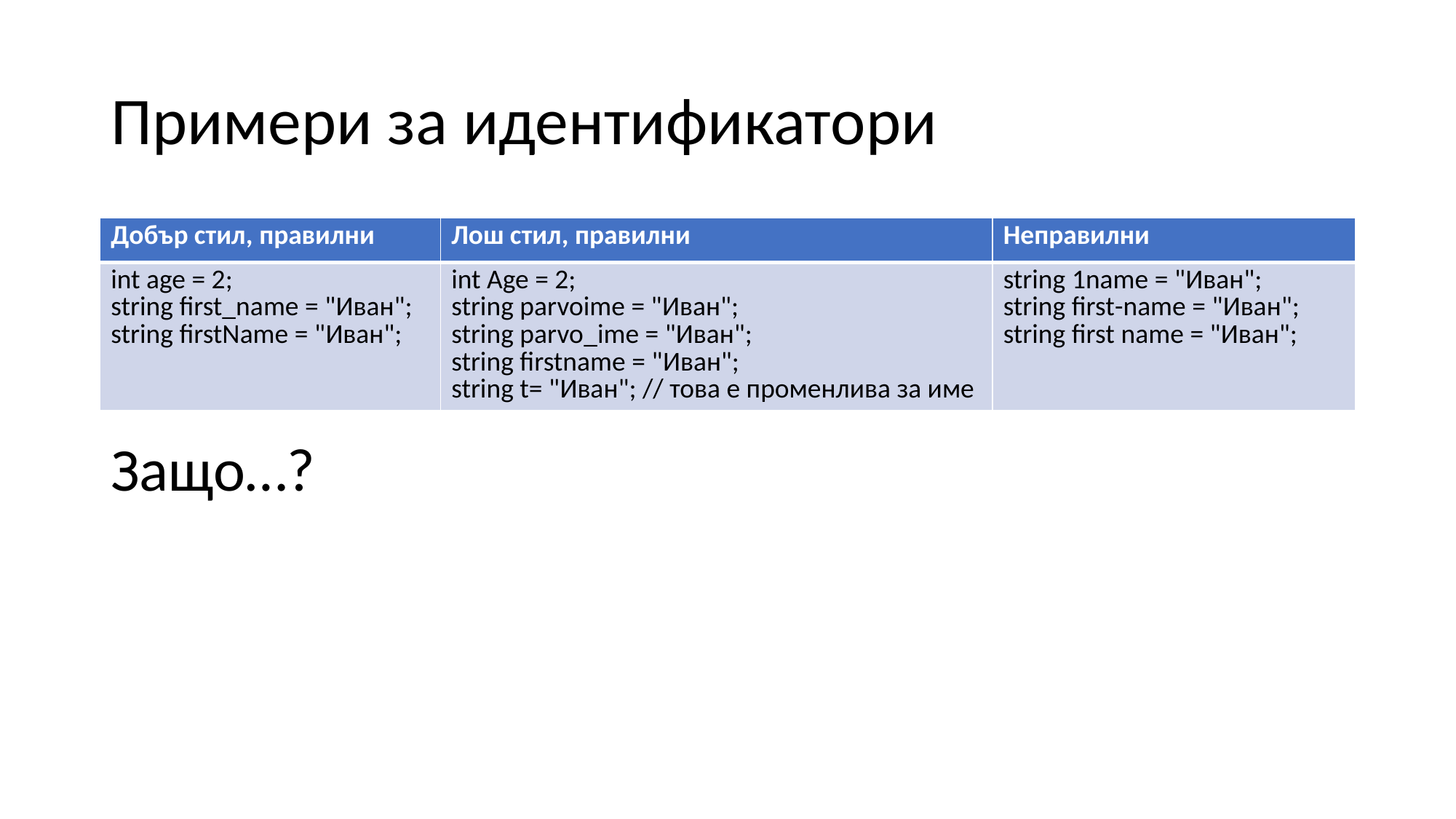

# Примери за идентификатори
| Добър стил, правилни | Лош стил, правилни | Неправилни |
| --- | --- | --- |
| int age = 2; string first\_name = "Иван"; string firstName = "Иван"; | int Age = 2; string parvoime = "Иван"; string parvo\_ime = "Иван"; string firstname = "Иван"; string t= "Иван"; // това е променлива за име | string 1name = "Иван"; string first-name = "Иван"; string first name = "Иван"; |
Защо…?